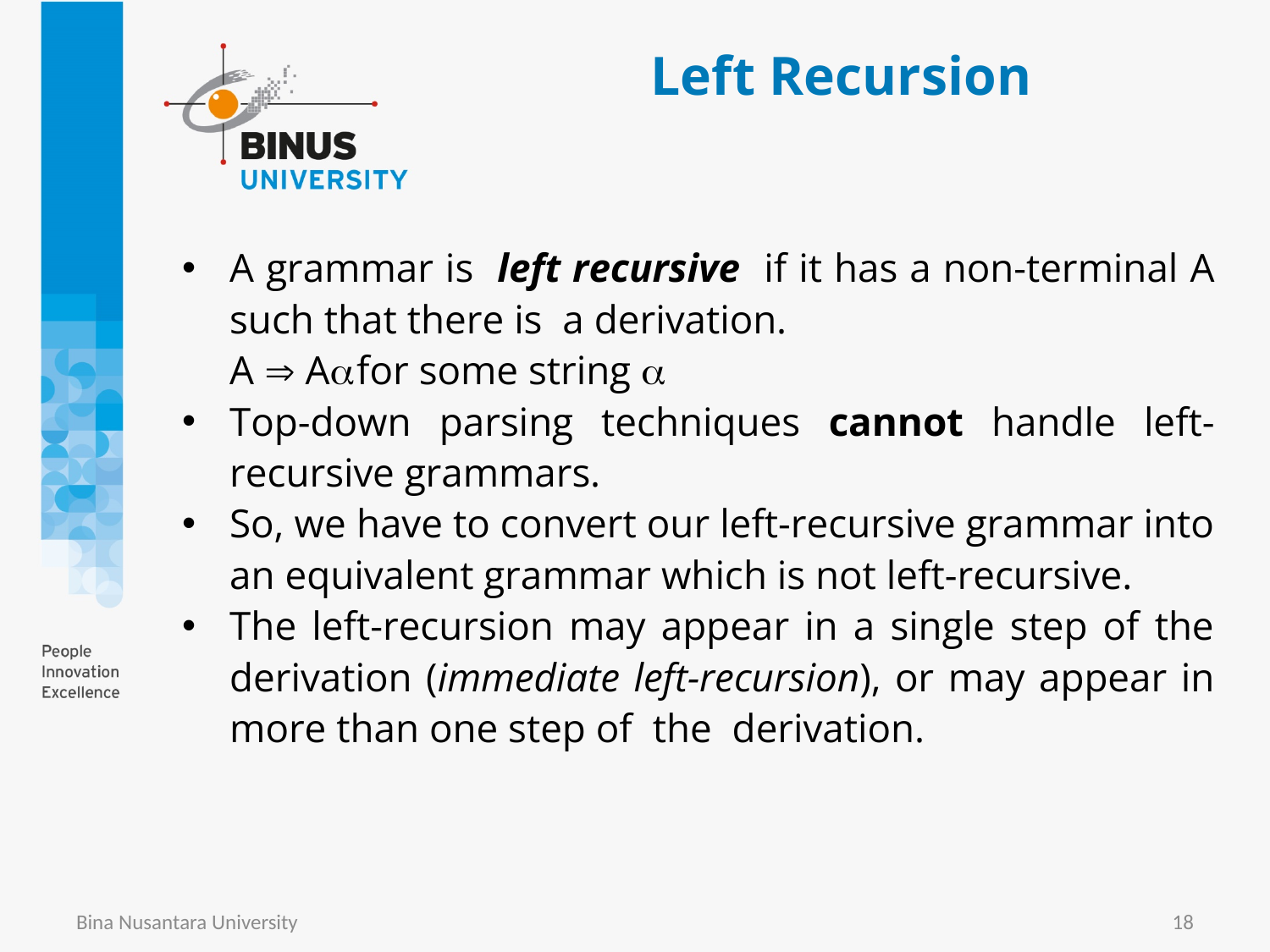

# Left Recursion
A grammar is  left recursive  if it has a non-terminal A such that there is  a derivation.
	A ⇒ Aα	for some string α
Top-down parsing techniques cannot handle left-recursive grammars.
So, we have to convert our left-recursive grammar into an equivalent grammar which is not left-recursive.
The left-recursion may appear in a single step of the derivation (immediate left-recursion), or may appear in more than one step of  the  derivation.
Bina Nusantara University
18